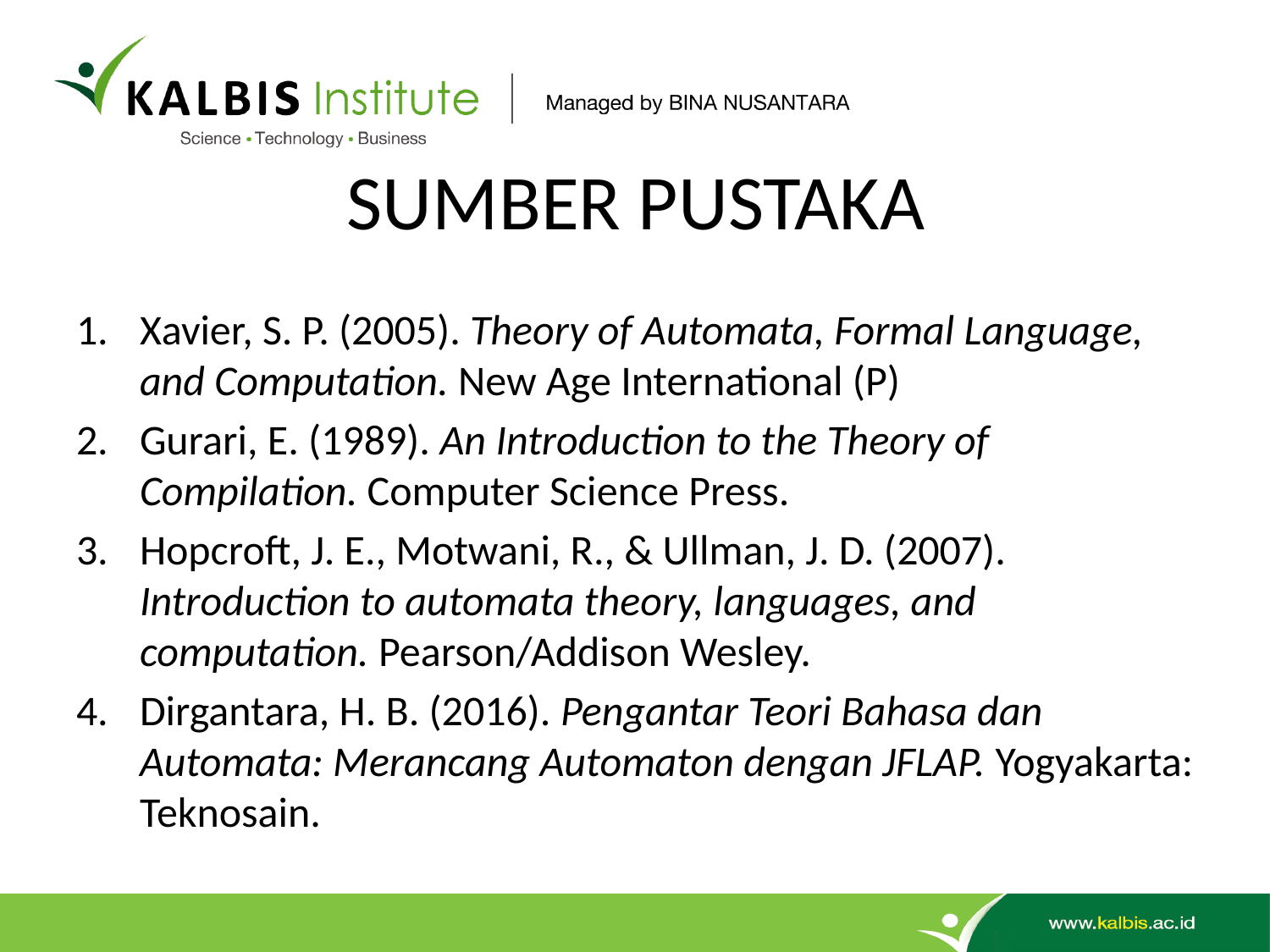

# SUMBER PUSTAKA
Xavier, S. P. (2005). Theory of Automata, Formal Language, and Computation. New Age International (P)
Gurari, E. (1989). An Introduction to the Theory of Compilation. Computer Science Press.
Hopcroft, J. E., Motwani, R., & Ullman, J. D. (2007). Introduction to automata theory, languages, and computation. Pearson/Addison Wesley.
Dirgantara, H. B. (2016). Pengantar Teori Bahasa dan Automata: Merancang Automaton dengan JFLAP. Yogyakarta: Teknosain.